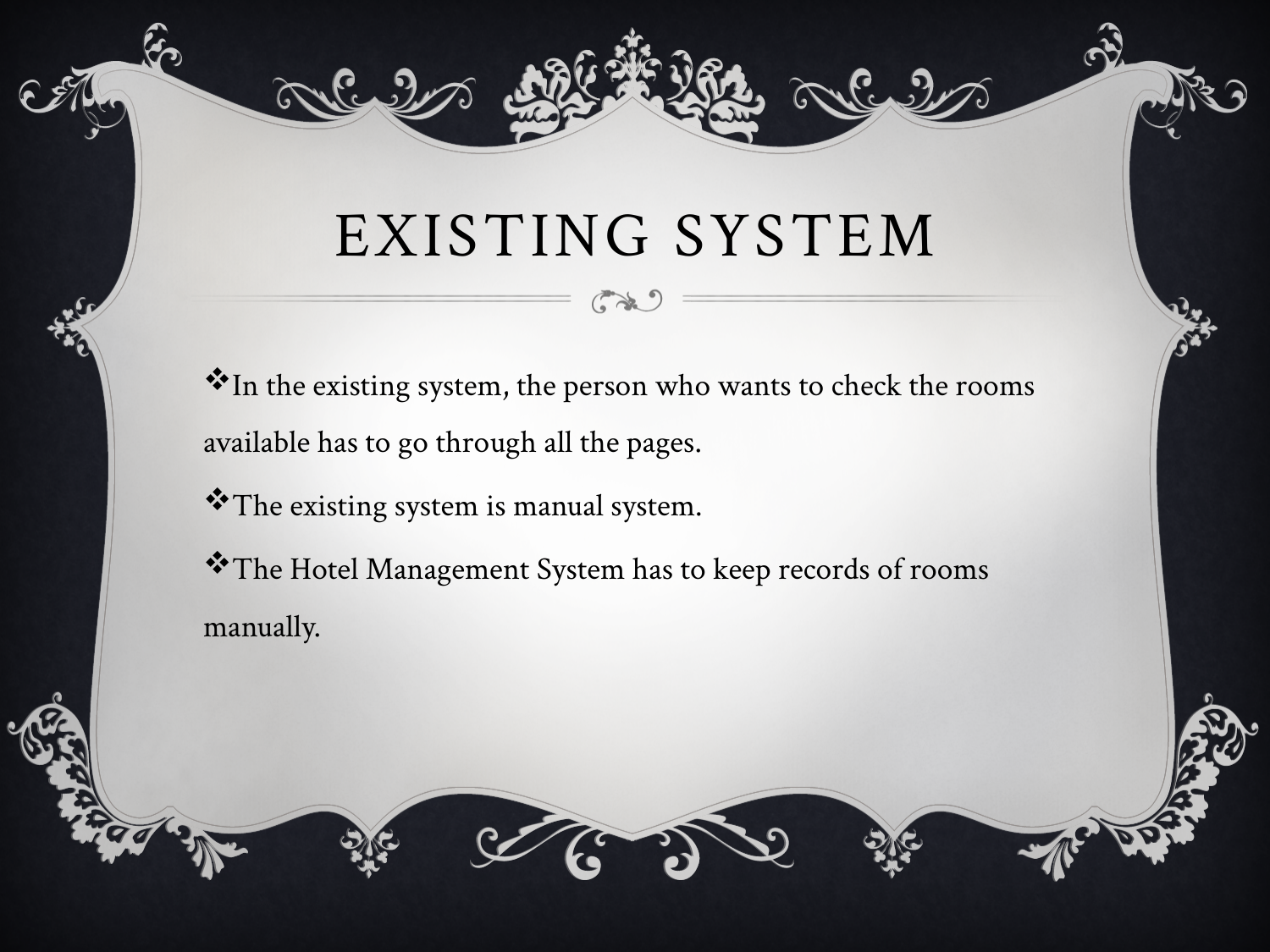

# Existing System
In the existing system, the person who wants to check the rooms available has to go through all the pages.
The existing system is manual system.
The Hotel Management System has to keep records of rooms  manually.